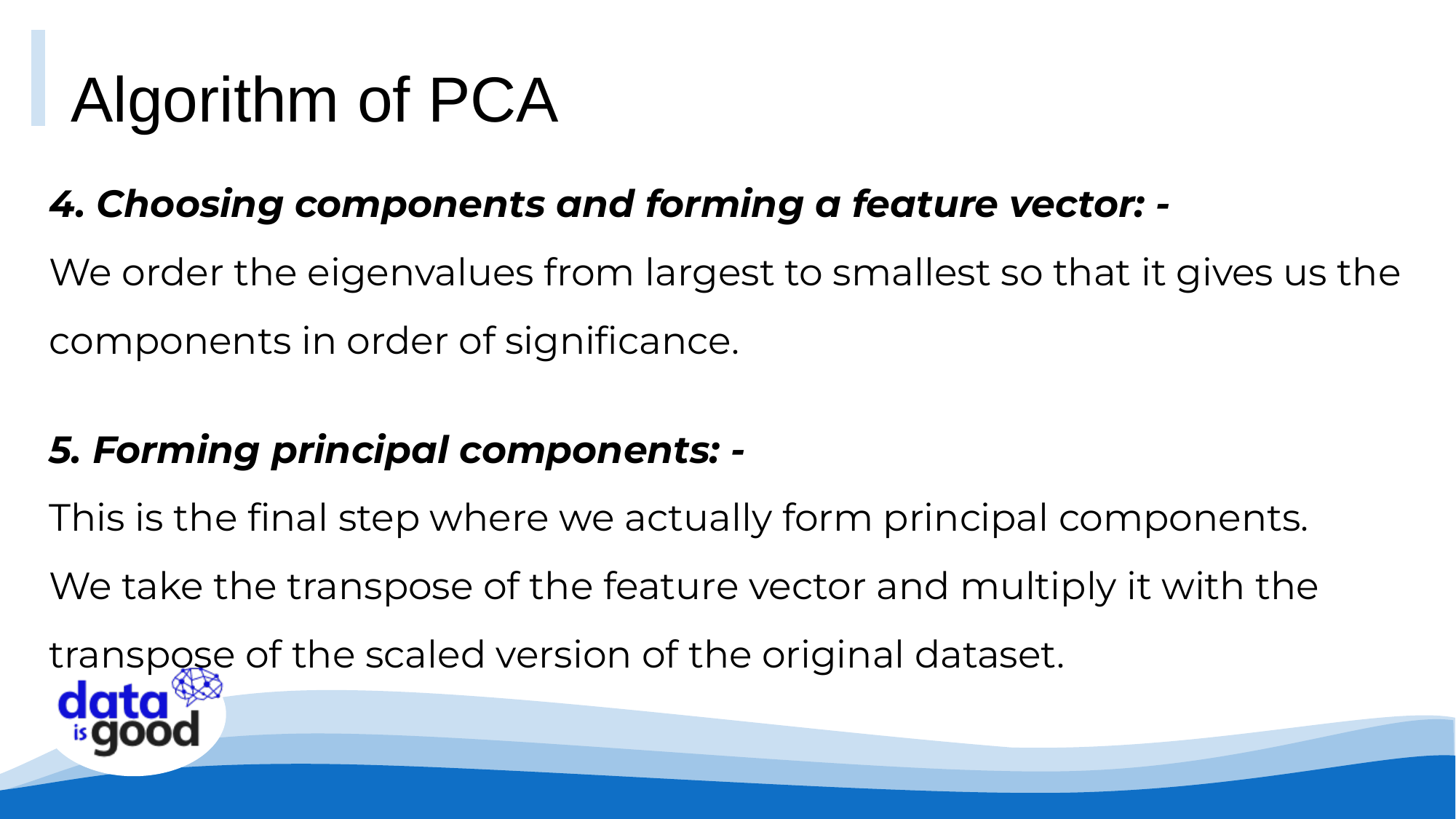

# Algorithm of PCA
4. Choosing components and forming a feature vector: -
We order the eigenvalues from largest to smallest so that it gives us the components in order of significance.

5. Forming principal components: -
This is the final step where we actually form principal components.
We take the transpose of the feature vector and multiply it with the transpose of the scaled version of the original dataset.